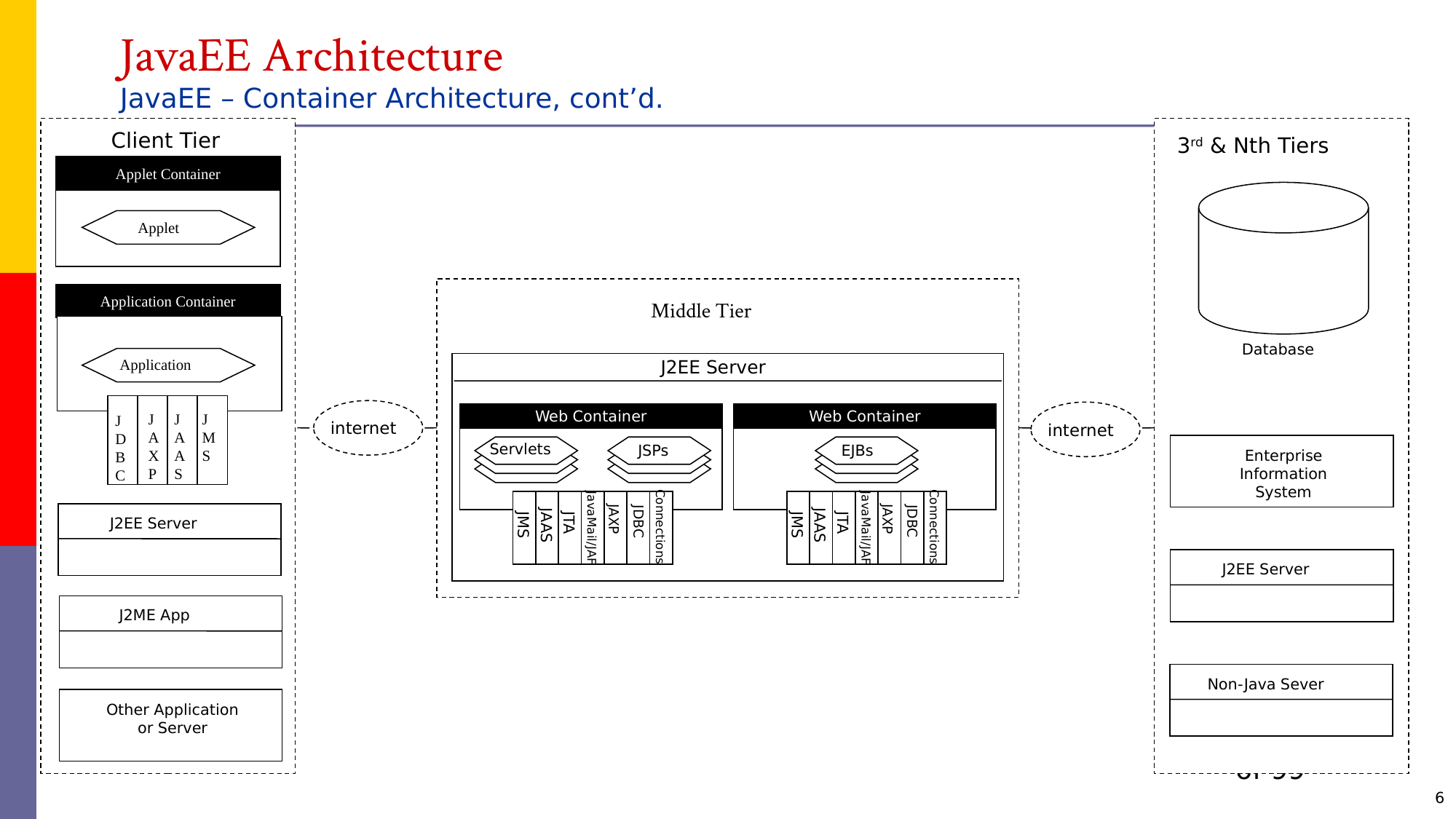

JavaEE Architecture
JavaEE – Container Architecture, cont’d.

Client Tier
Applet Container

Applet

Application Container

Application

JAXP
JAAS
J
M
S
JDBC

J2EE Server

J2ME App

Other Application or Server

3rd & Nth Tiers

Database

Enterprise Information System

J2EE Server

Non-Java Sever

Middle Tier
J2EE Server

Web Container

JAXP
Connections
JAAS
JDBC
JMS
JavaMail/JAF
JTA
Web Container

Servlets
JSPs
EJBs

JAXP
Connections
JAAS
JDBC
JavaMail/JAF
JMS
JTA

internet
internet

of 99
6